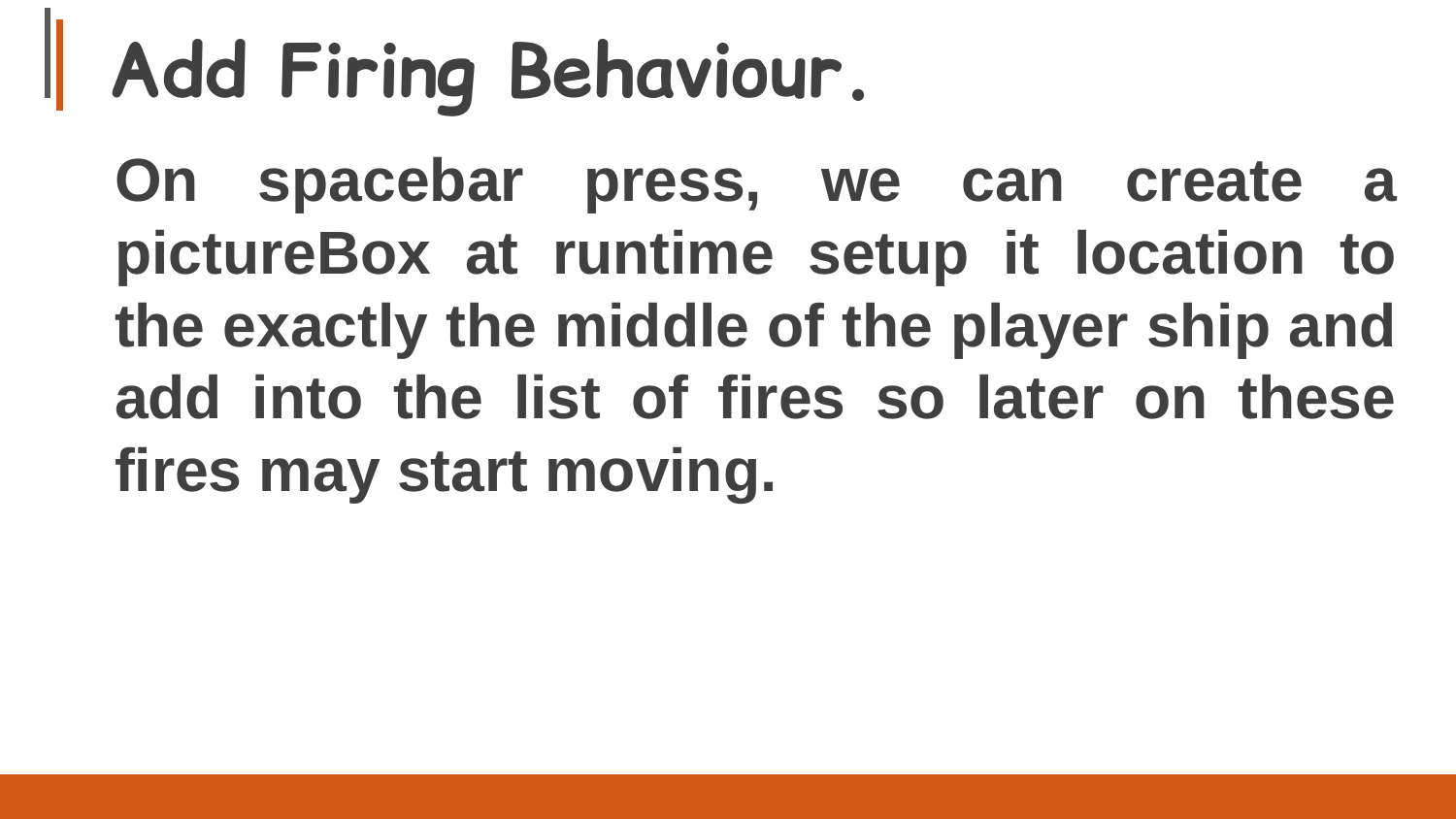

# Add Firing Behaviour.
On spacebar press, we can create a pictureBox at runtime setup it location to the exactly the middle of the player ship and add into the list of fires so later on these fires may start moving.